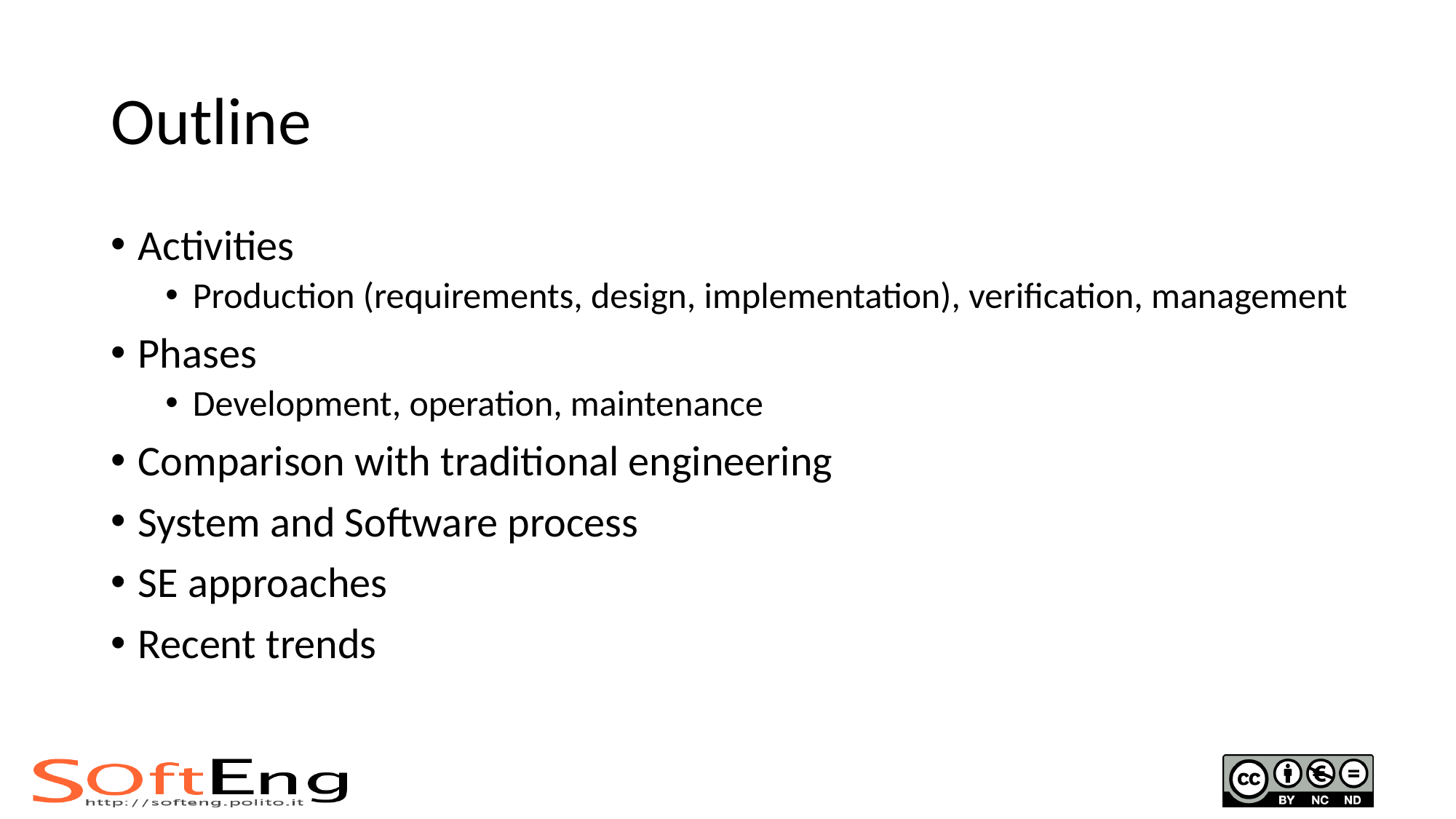

# Outline
Activities
Production (requirements, design, implementation), verification, management
Phases
Development, operation, maintenance
Comparison with traditional engineering
System and Software process
SE approaches
Recent trends